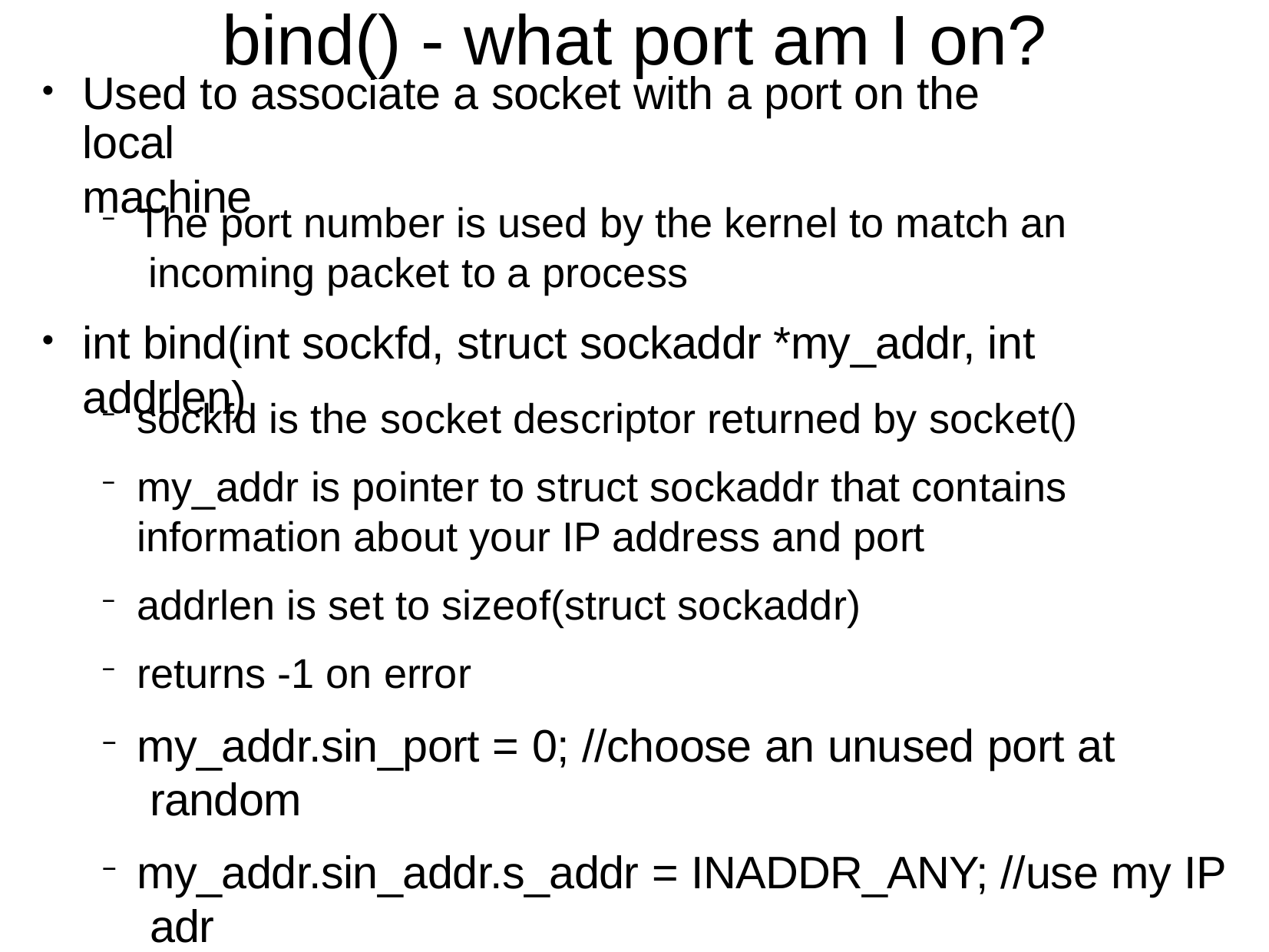

# bind() - what port am I on?
Used to associate a socket with a port on the local
machine
●
The port number is used by the kernel to match an  incoming packet to a process
int bind(int sockfd, struct sockaddr *my_addr, int addrlen)
–
●
sockfd is the socket descriptor returned by socket()
my_addr is pointer to struct sockaddr that contains  information about your IP address and port
addrlen is set to sizeof(struct sockaddr)  returns -1 on error
–
–
–
–
my_addr.sin_port = 0; //choose an unused port at  random
my_addr.sin_addr.s_addr = INADDR_ANY; //use my IP  adr